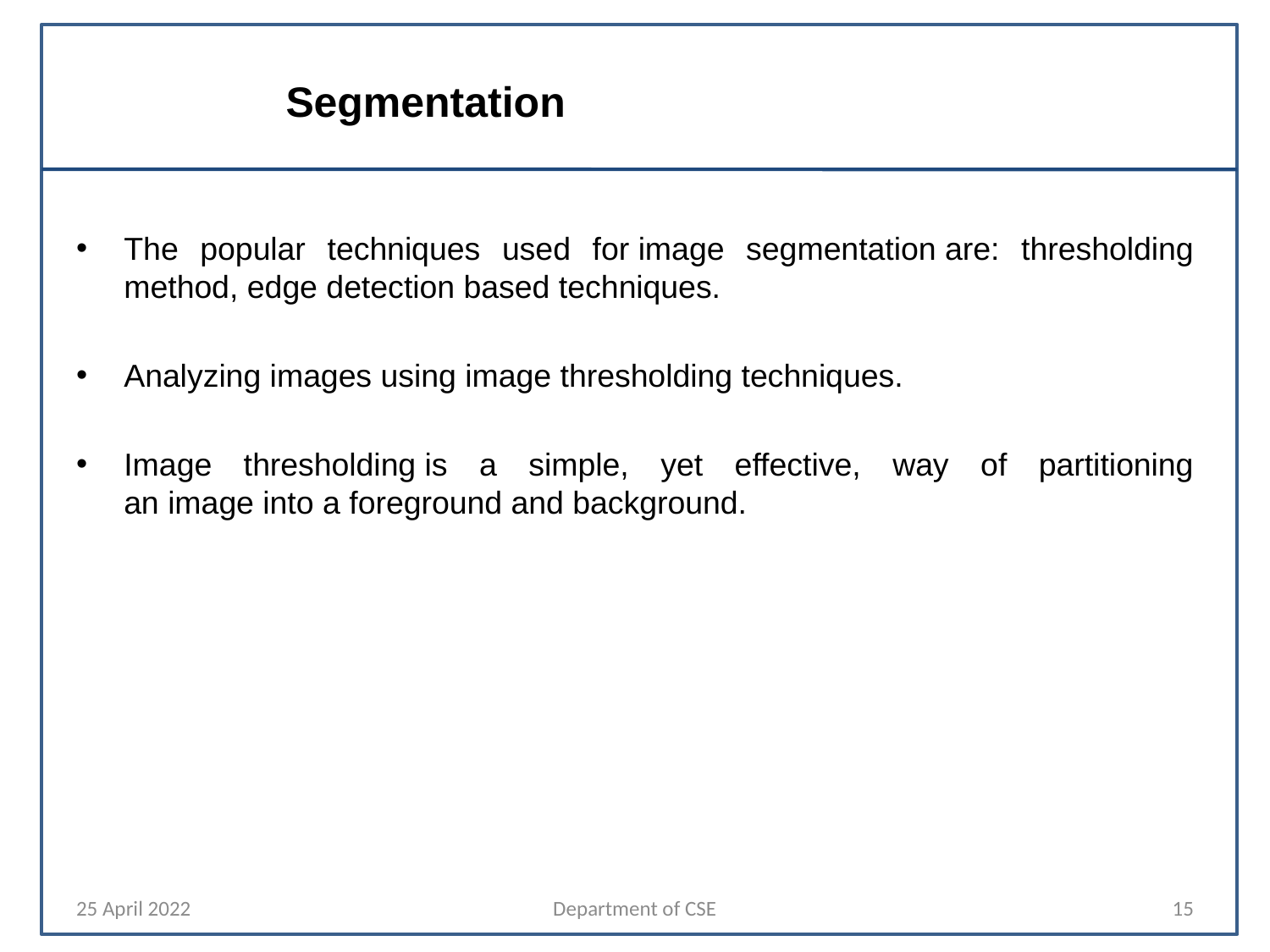

# Segmentation
The popular techniques used for image segmentation are: thresholding method, edge detection based techniques.

Analyzing images using image thresholding techniques.

Image thresholding is a simple, yet effective, way of partitioning an image into a foreground and background.
25 April 2022
Department of CSE
15